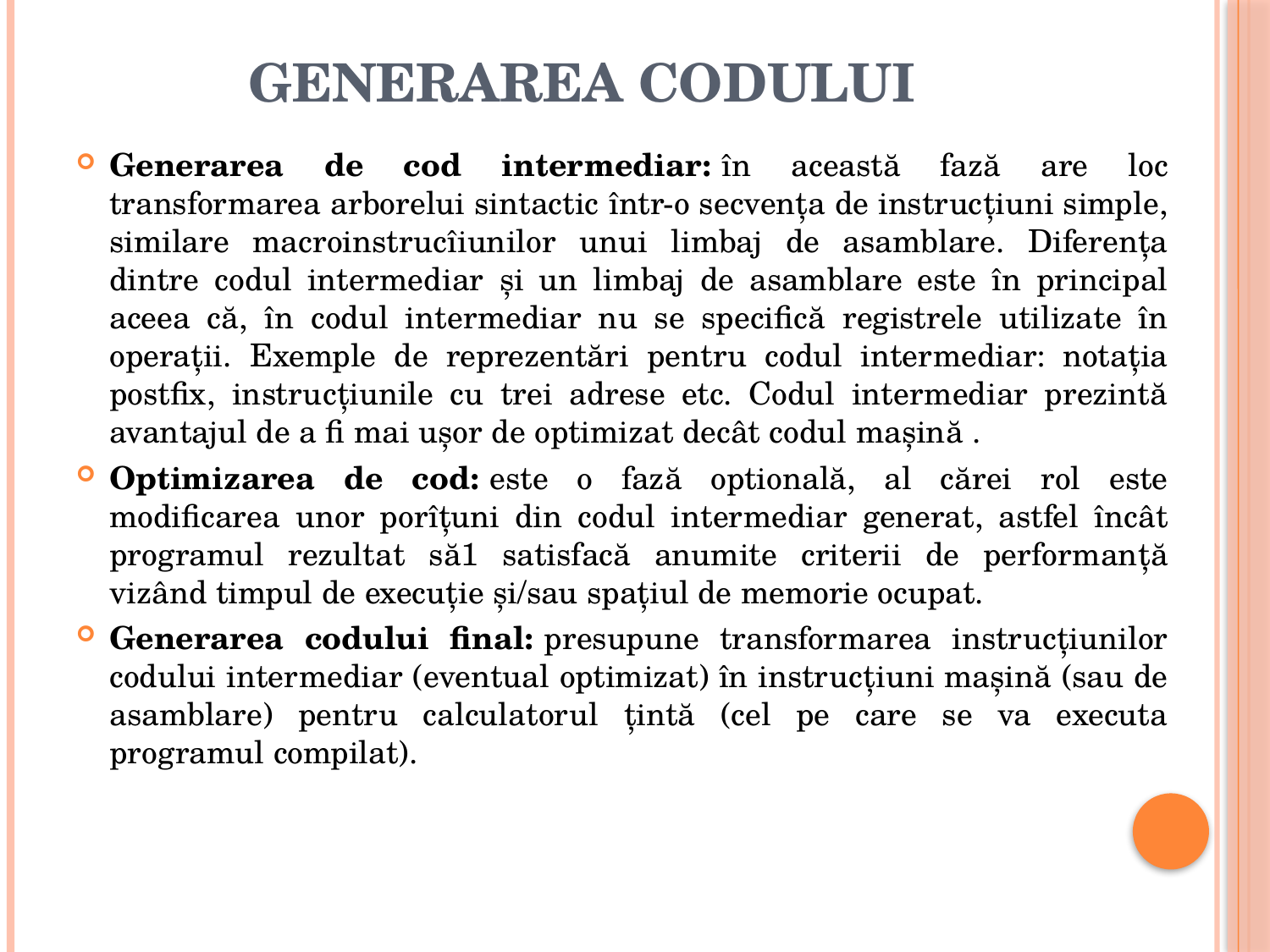

# Generarea codului
Generarea de cod intermediar: în această fază are loc transformarea arborelui sintactic într-o secvența de instrucțiuni simple, similare macroinstrucîiunilor unui limbaj de asamblare. Diferența dintre codul intermediar și un limbaj de asamblare este în principal aceea că, în codul intermediar nu se specifică registrele utilizate în operații. Exemple de reprezentări pentru codul intermediar: notația postfix, instrucțiunile cu trei adrese etc. Codul intermediar prezintă avantajul de a fi mai ușor de optimizat decât codul mașină .
Optimizarea de cod: este o fază optională, al cărei rol este modificarea unor porîțuni din codul intermediar generat, astfel încât programul rezultat să1 satisfacă anumite criterii de performanță vizând timpul de execuție și/sau spațiul de memorie ocupat.
Generarea codului final: presupune transformarea instrucțiunilor codului intermediar (eventual optimizat) în instrucțiuni mașină (sau de asamblare) pentru calculatorul țintă (cel pe care se va executa programul compilat).